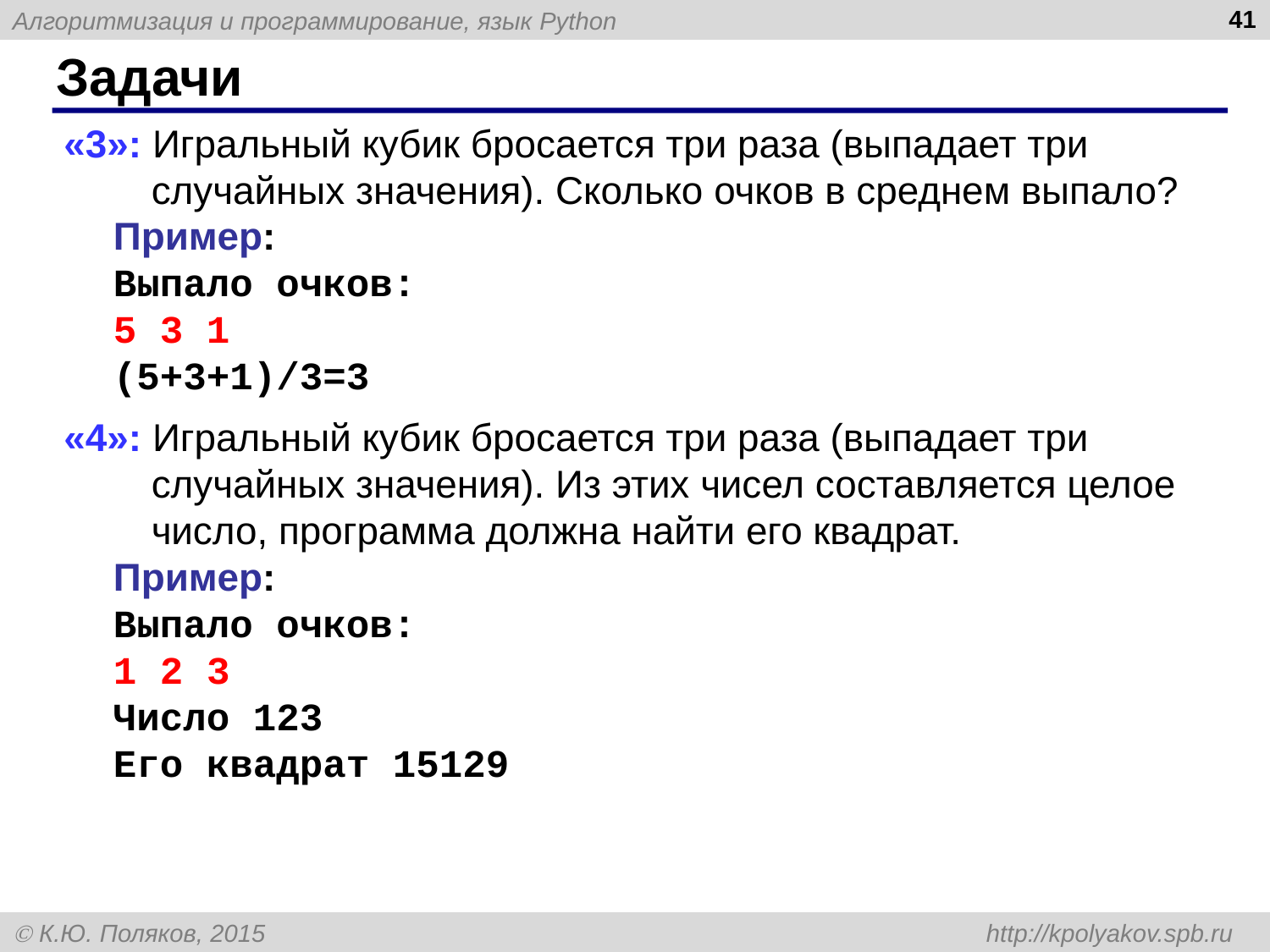

41
# Задачи
«3»: Игральный кубик бросается три раза (выпадает три случайных значения). Сколько очков в среднем выпало?
Пример:
Выпало очков:
5 3 1
(5+3+1)/3=3
«4»: Игральный кубик бросается три раза (выпадает три случайных значения). Из этих чисел составляется целое число, программа должна найти его квадрат.
Пример:
Выпало очков:
1 2 3
Число 123
Его квадрат 15129